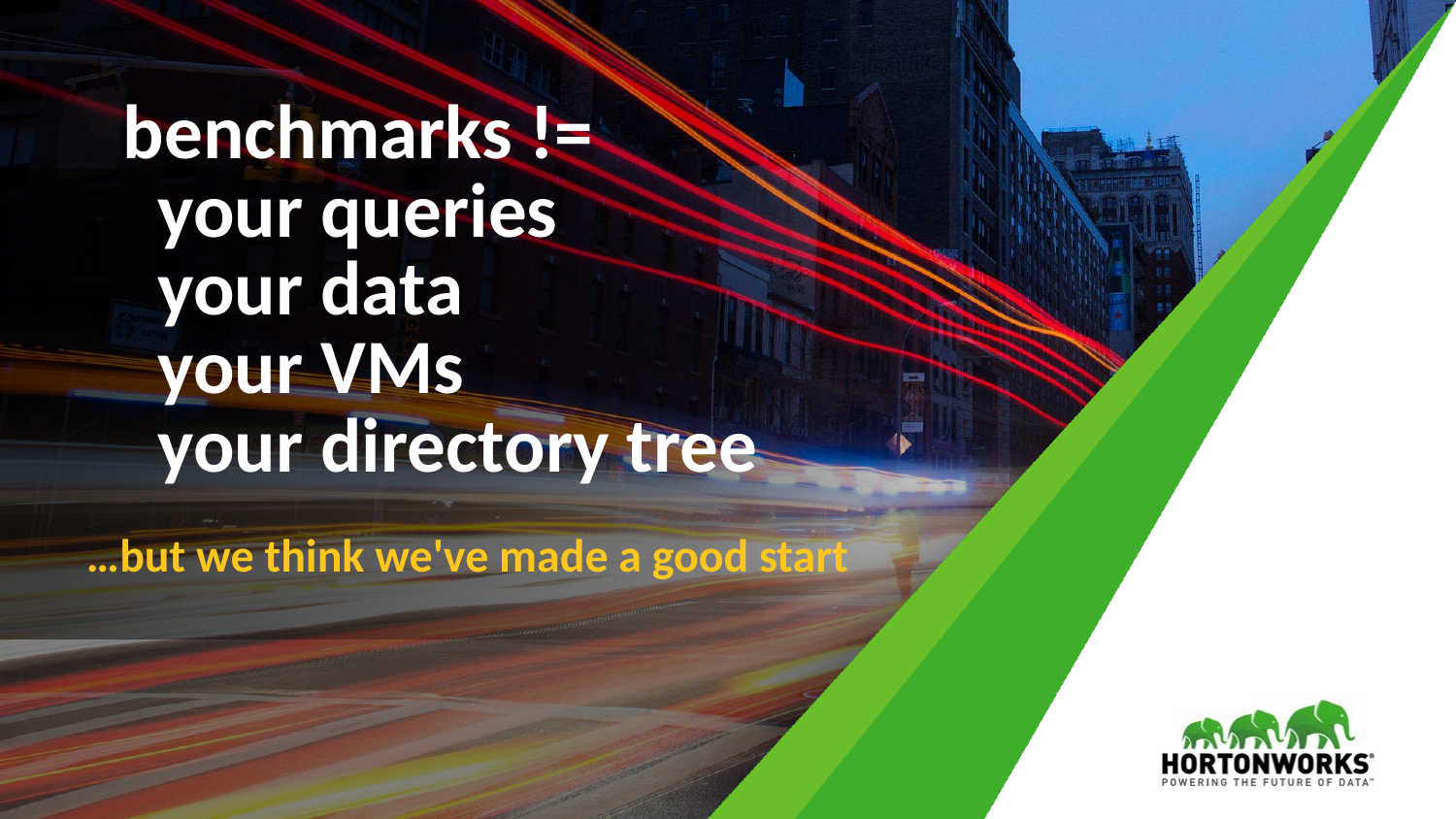

# benchmarks != your queries your data your VMs your directory tree
…but we think we've made a good start